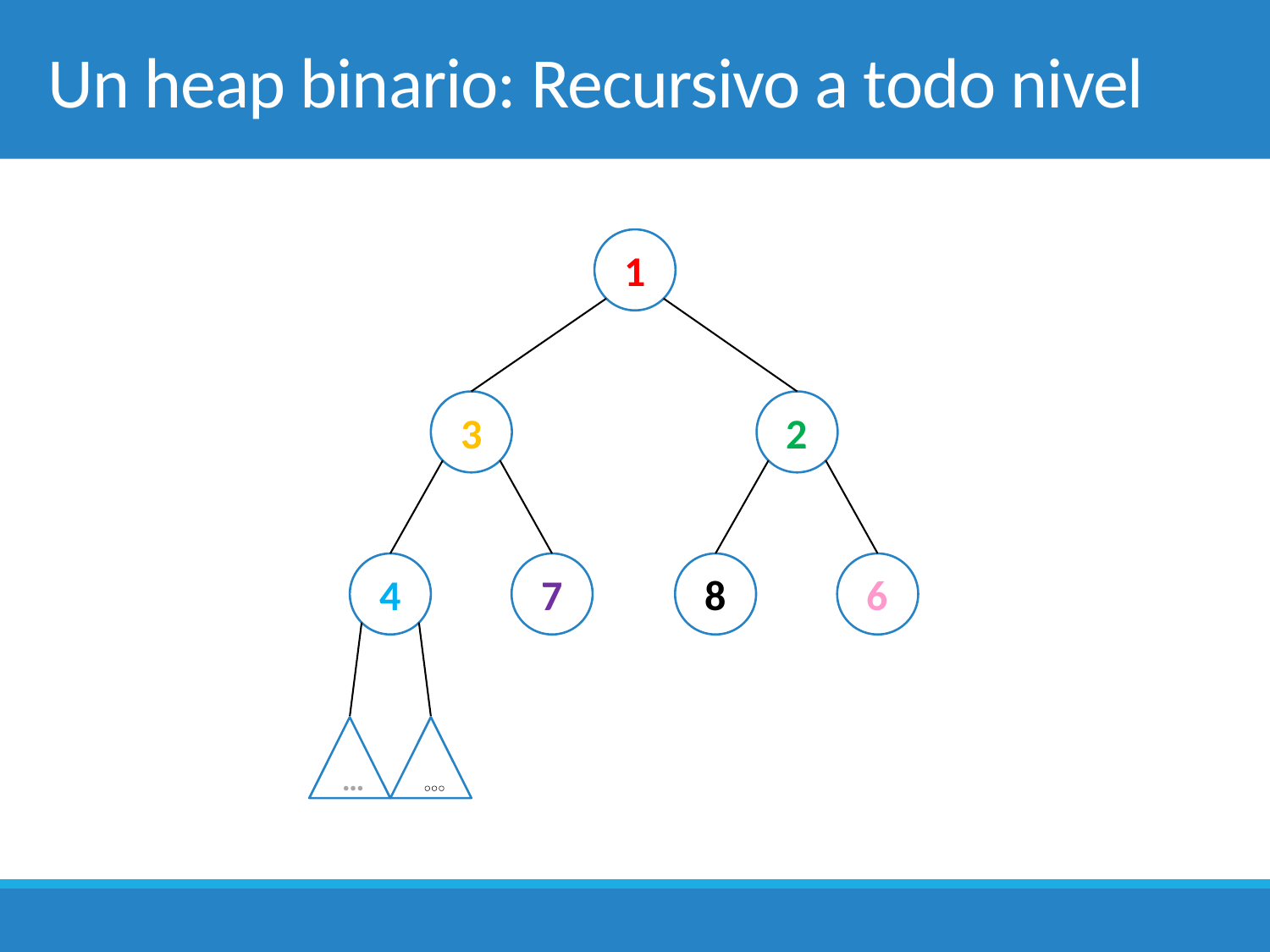

# Un heap binario: Recursivo a todo nivel
1
3
2
4
7
8
6
…
…